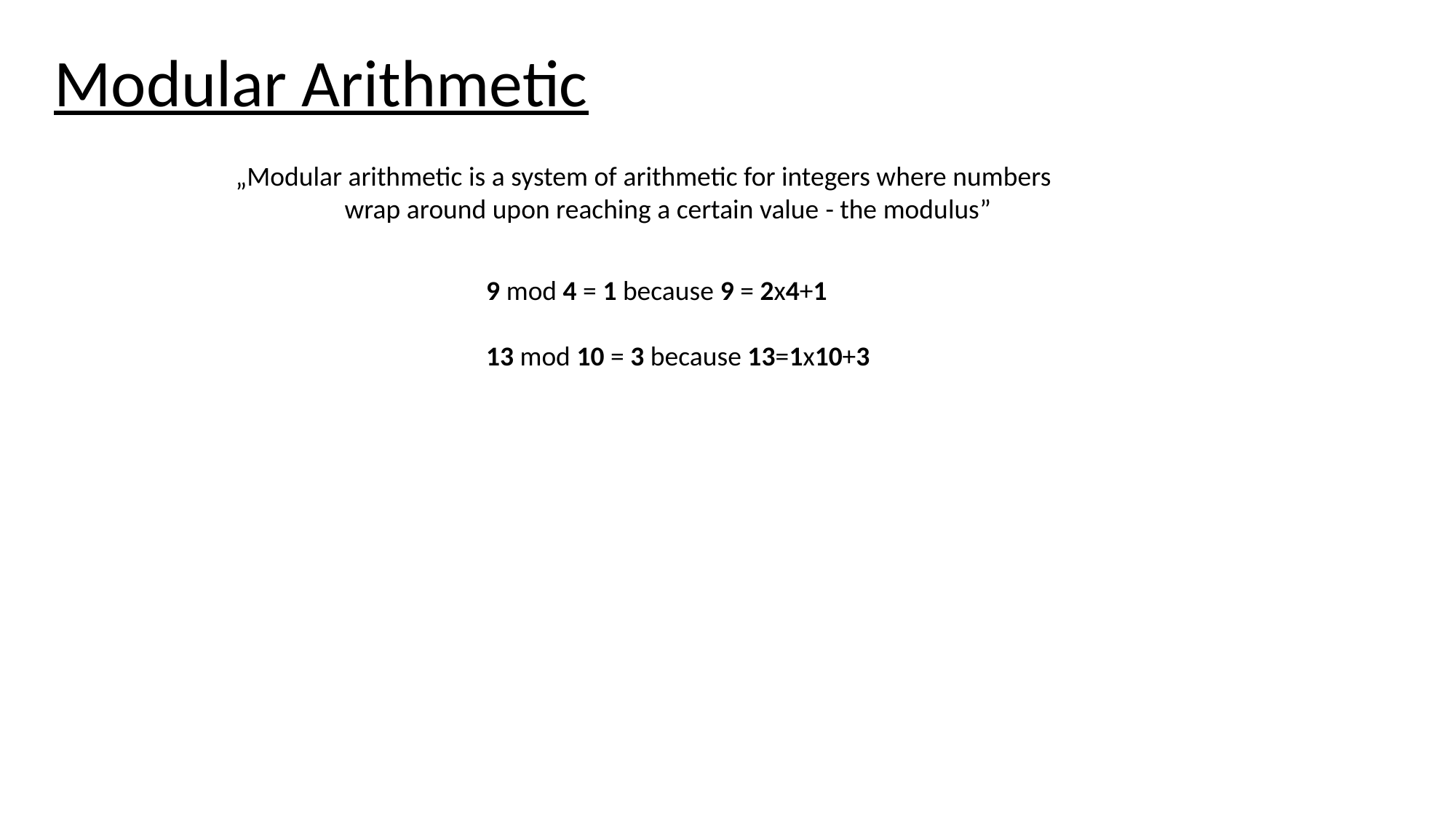

# Modular Arithmetic
„Modular arithmetic is a system of arithmetic for integers where numbers
	wrap around upon reaching a certain value - the modulus”
9 mod 4 = 1 because 9 = 2x4+1

13 mod 10 = 3 because 13=1x10+3